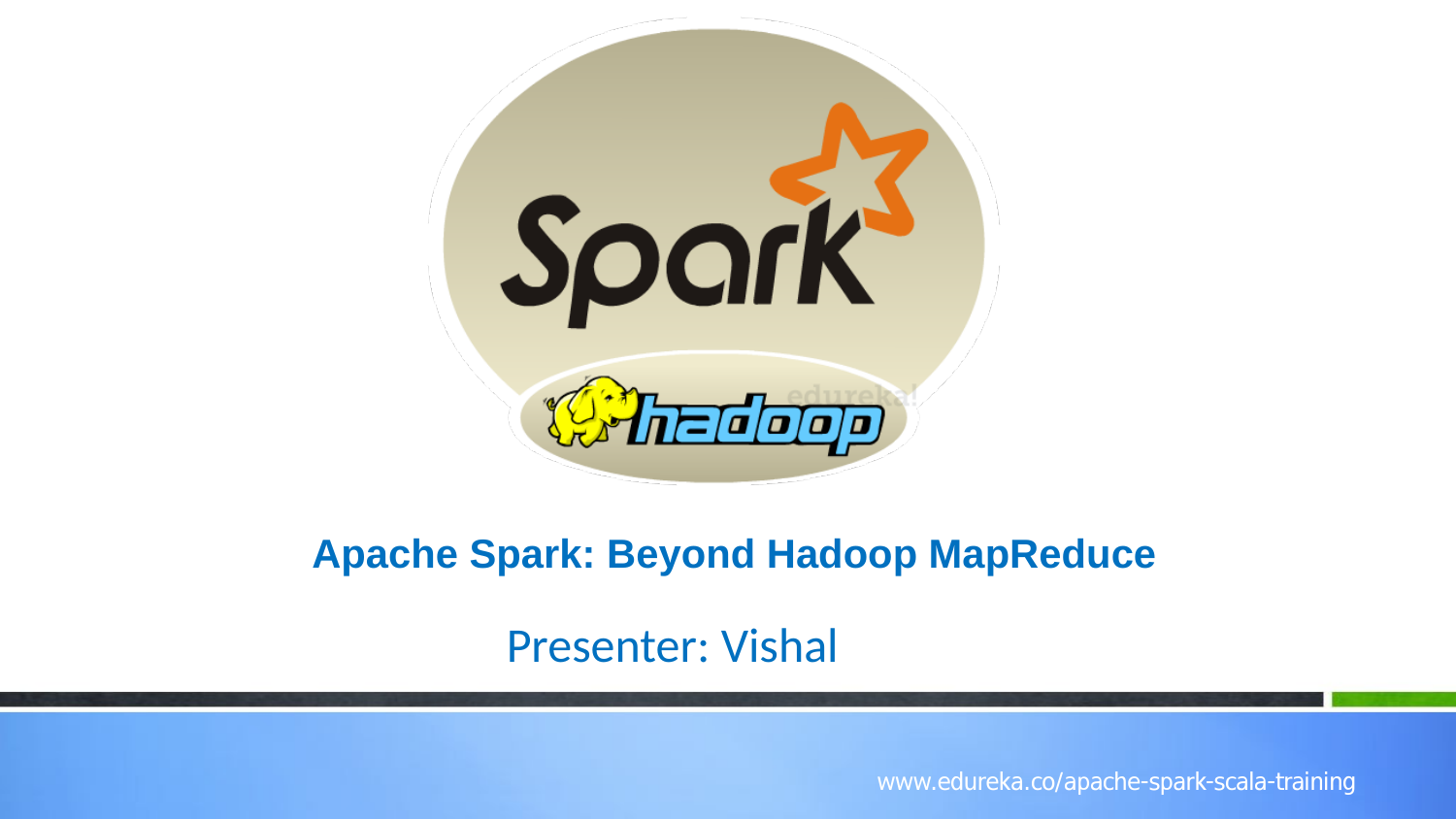

Apache Spark: Beyond Hadoop MapReduce
Presenter: Vishal